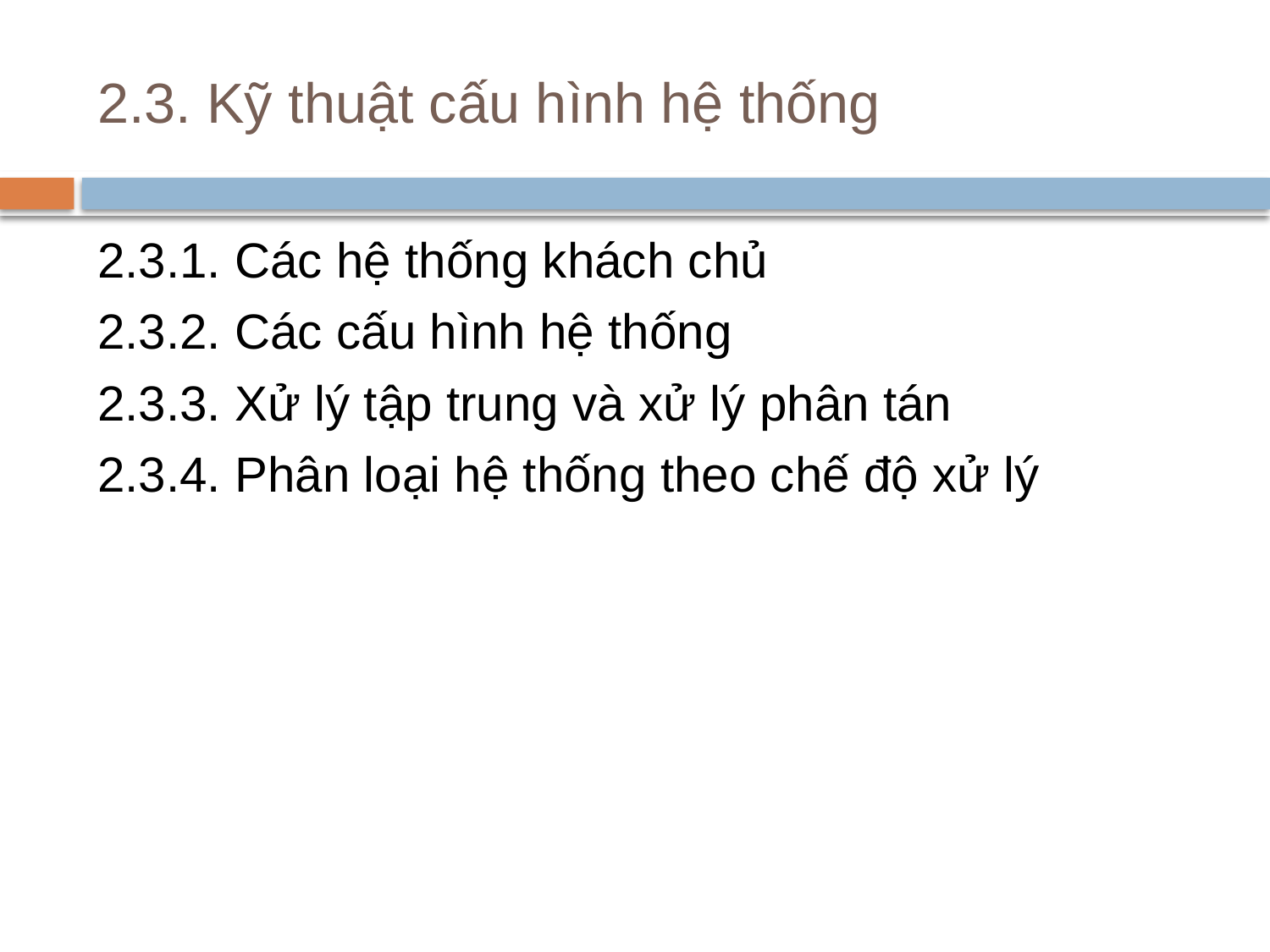

# 2.3. Kỹ thuật cấu hình hệ thống
2.3.1. Các hệ thống khách chủ
2.3.2. Các cấu hình hệ thống
2.3.3. Xử lý tập trung và xử lý phân tán
2.3.4. Phân loại hệ thống theo chế độ xử lý